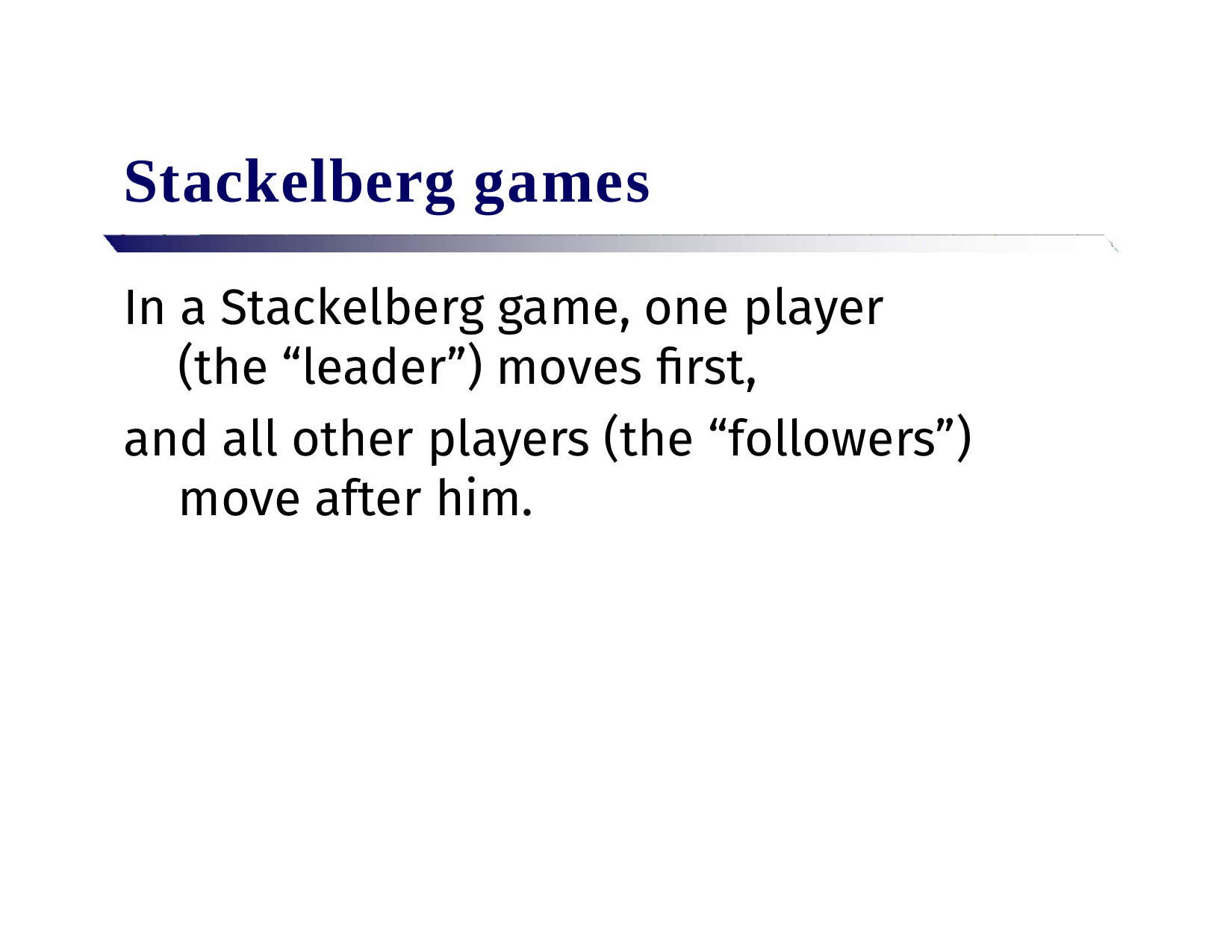

# Stackelberg games

In a Stackelberg game, one player  (the “leader”) moves first,
and all other players (the “followers”)  move after him.